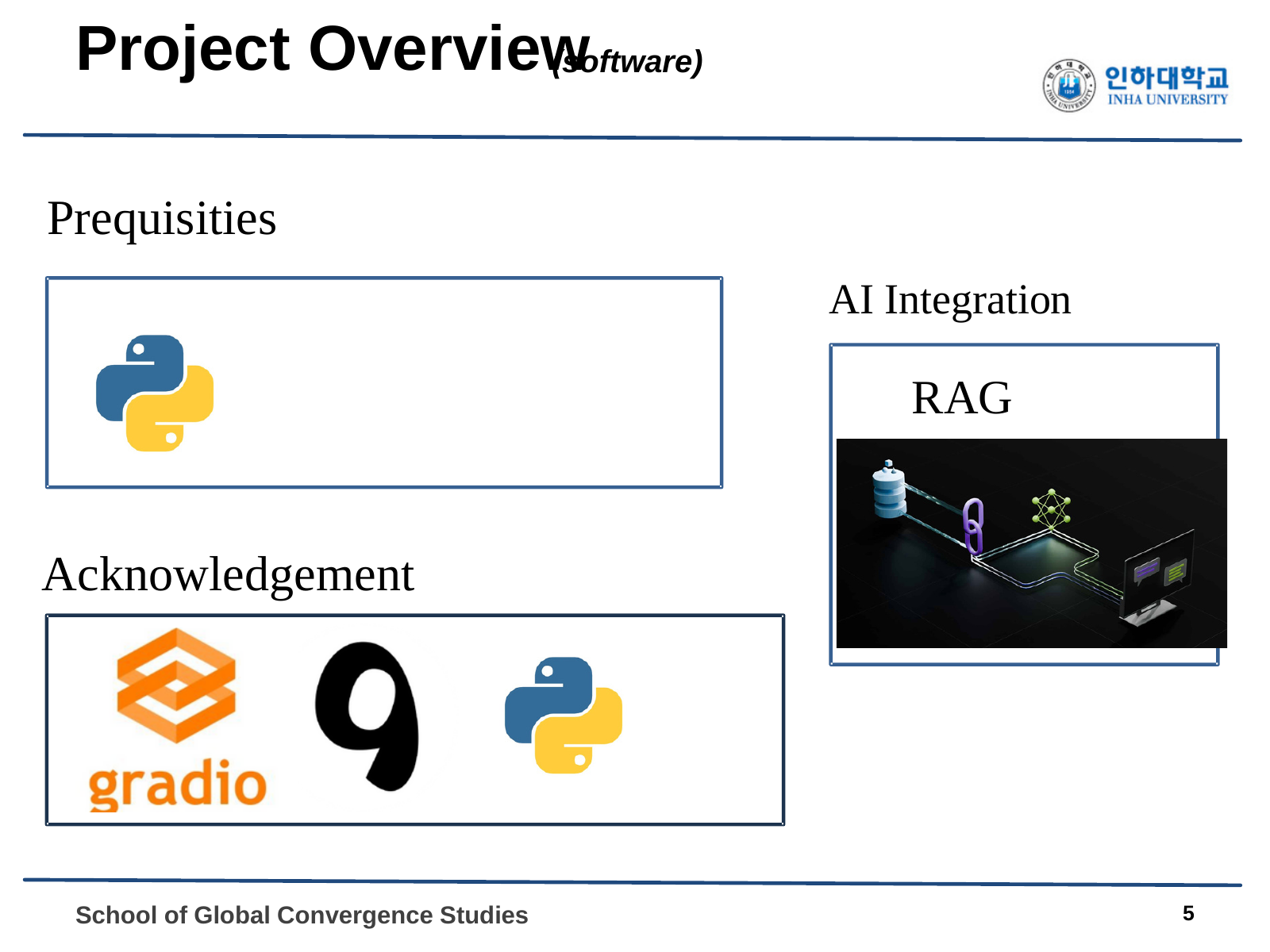

Project Overview
(software)

Prequisities
AI Integration

RAG

Acknowledgement

     School of Global Convergence Studies
5